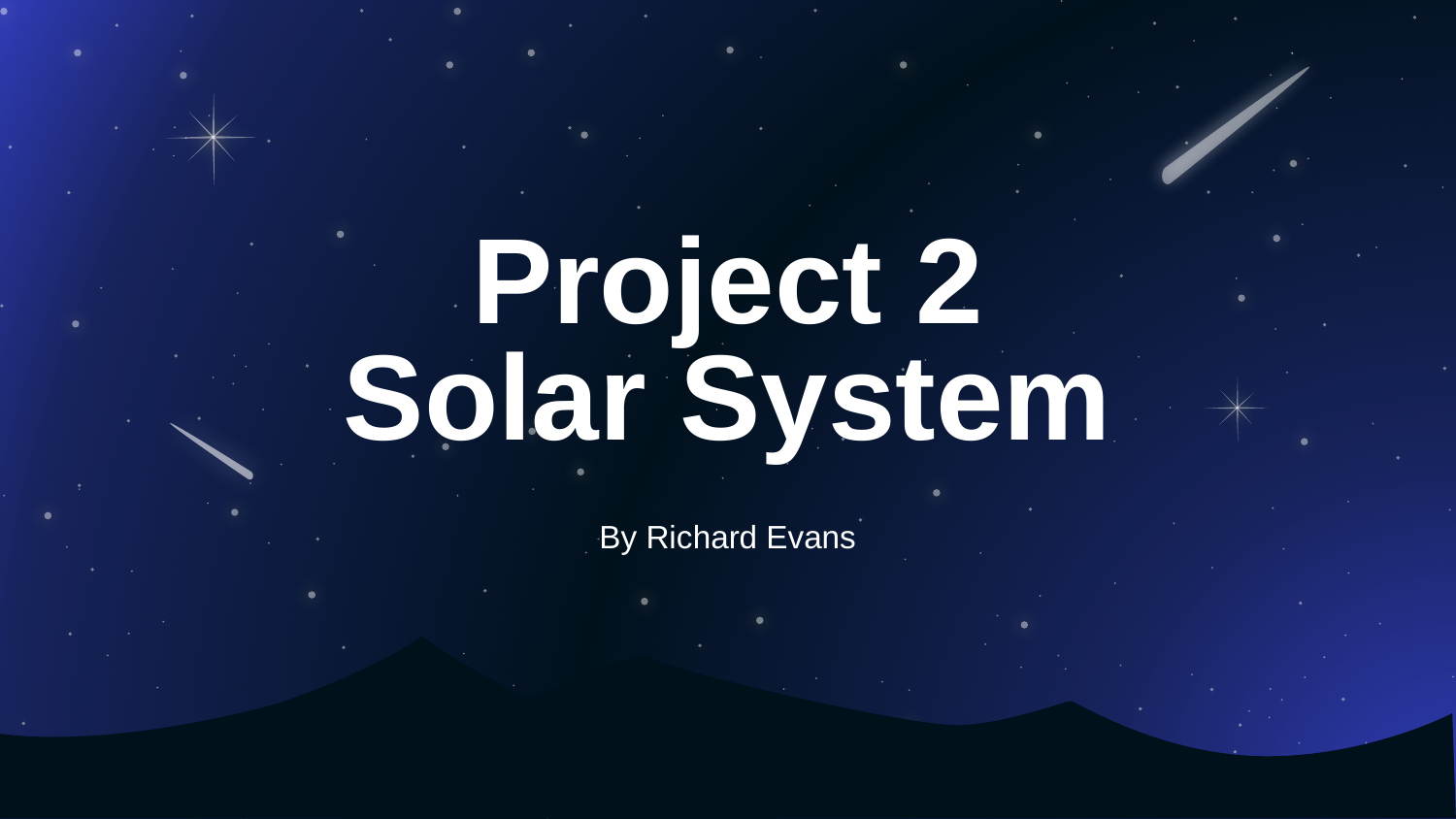

# Project 2 Solar System

By Richard Evans